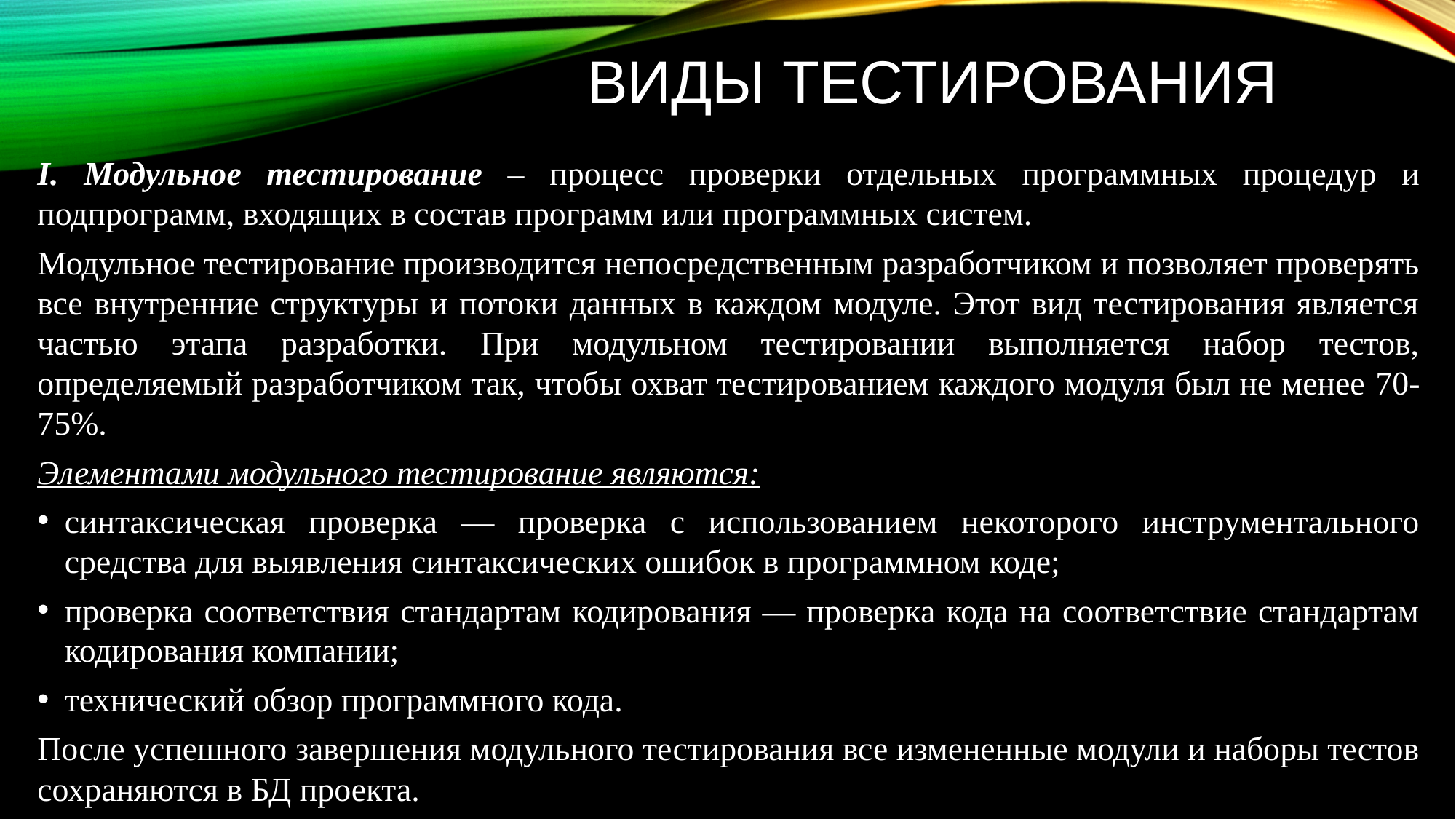

# Виды тестирования
I. Модульное тестирование – процесс проверки отдельных программных процедур и подпрограмм, входящих в состав программ или программных систем.
Модульное тестирование производится непосредственным разработчиком и позволяет проверять все внутренние структуры и потоки данных в каждом модуле. Этот вид тестирования является частью этапа разработки. При модульном тестировании выполняется набор тестов, определяемый разработчиком так, чтобы охват тестированием каждого модуля был не менее 70-75%.
Элементами модульного тестирование являются:
синтаксическая проверка — проверка с использованием некоторого инструментального средства для выявления синтаксических ошибок в программном коде;
проверка соответствия стандартам кодирования — проверка кода на соответствие стандартам кодирования компании;
технический обзор программного кода.
После успешного завершения модульного тестирования все измененные модули и наборы тестов сохраняются в БД проекта.